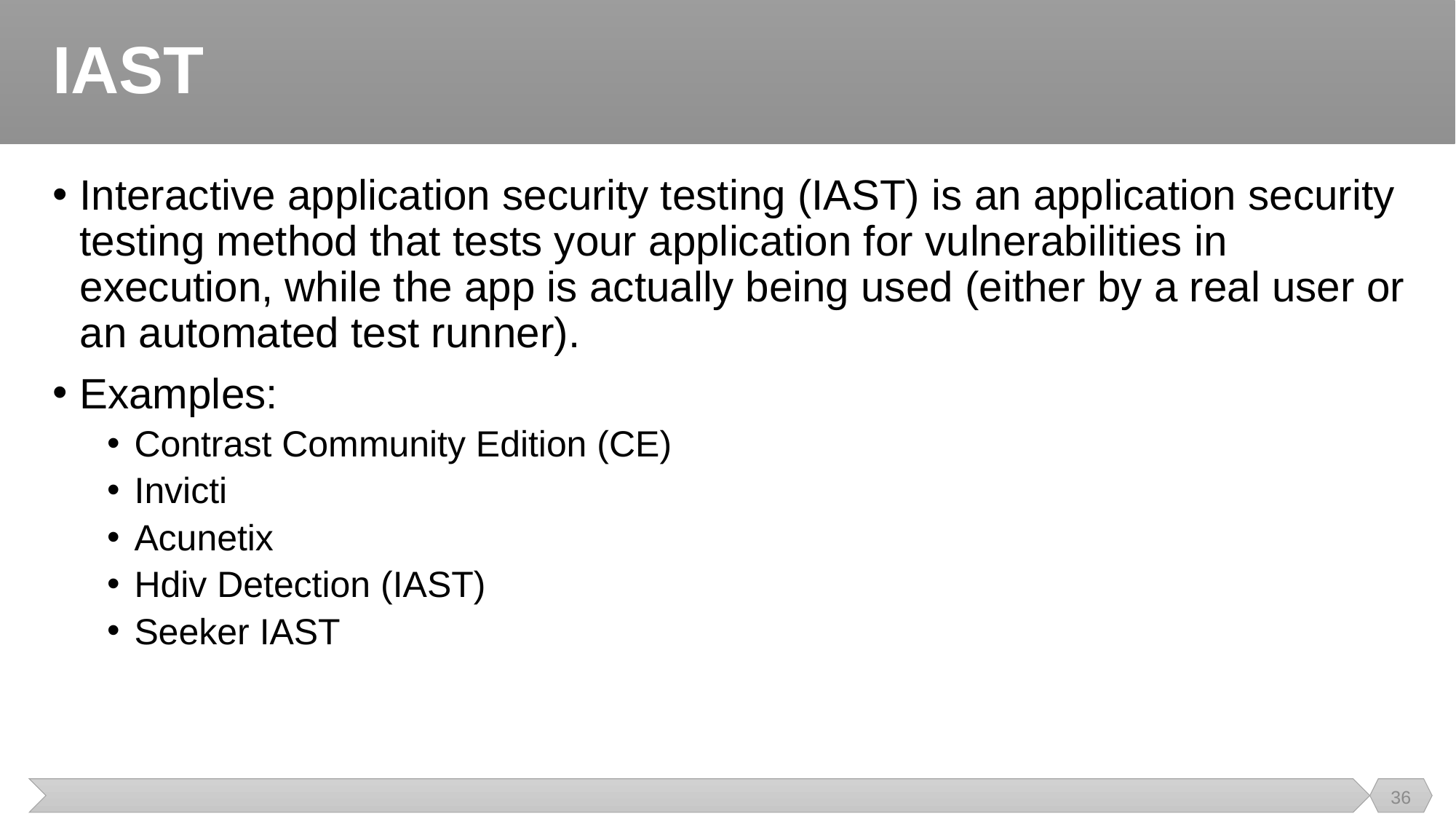

# IAST
Interactive application security testing (IAST) is an application security testing method that tests your application for vulnerabilities in execution, while the app is actually being used (either by a real user or an automated test runner).
Examples:
Contrast Community Edition (CE)
Invicti
Acunetix
Hdiv Detection (IAST)
Seeker IAST

36